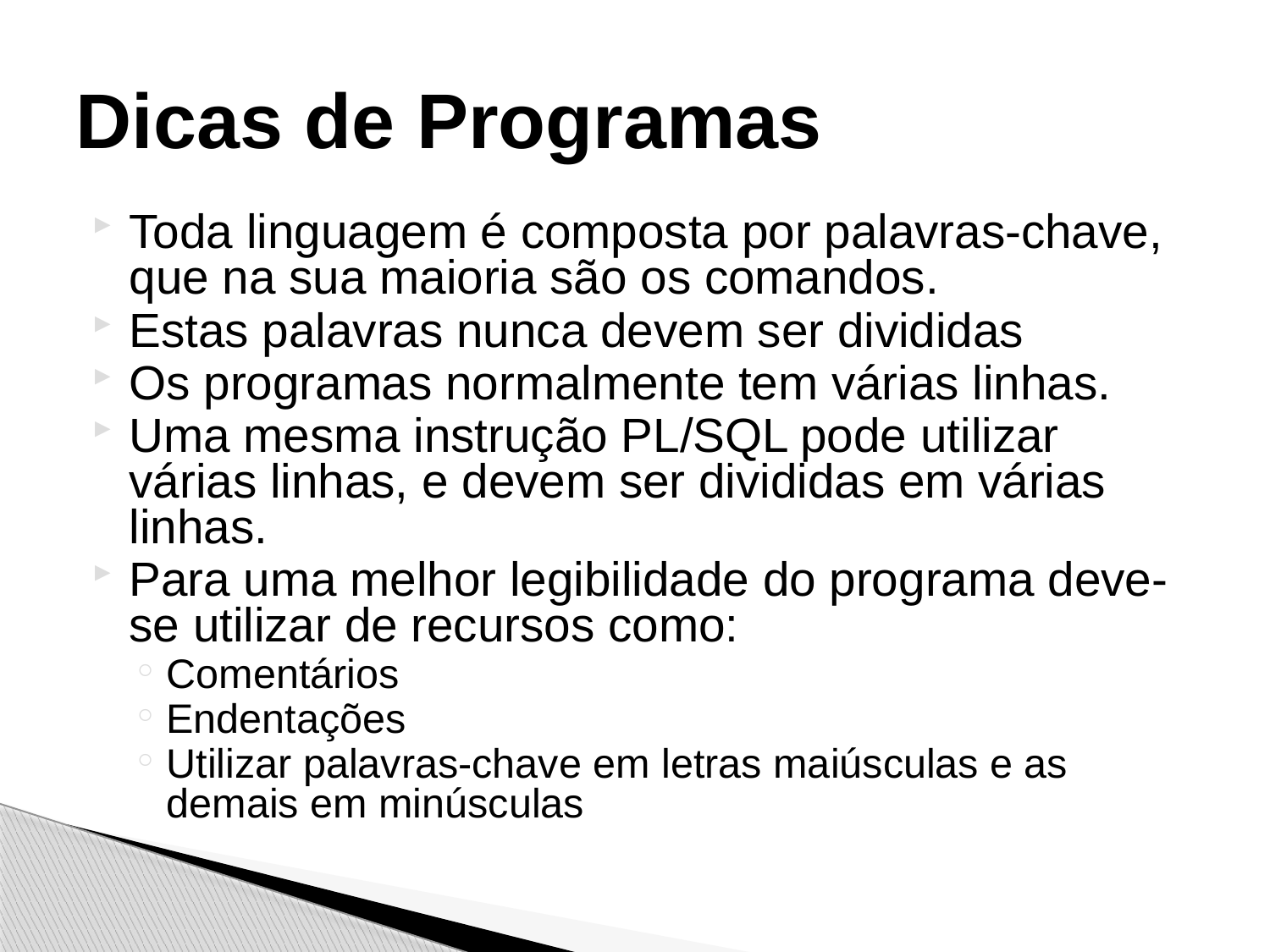

# Dicas de Programas
Toda linguagem é composta por palavras-chave, que na sua maioria são os comandos.
Estas palavras nunca devem ser divididas
Os programas normalmente tem várias linhas.
Uma mesma instrução PL/SQL pode utilizar várias linhas, e devem ser divididas em várias linhas.
Para uma melhor legibilidade do programa deve-se utilizar de recursos como:
Comentários
Endentações
Utilizar palavras-chave em letras maiúsculas e as demais em minúsculas